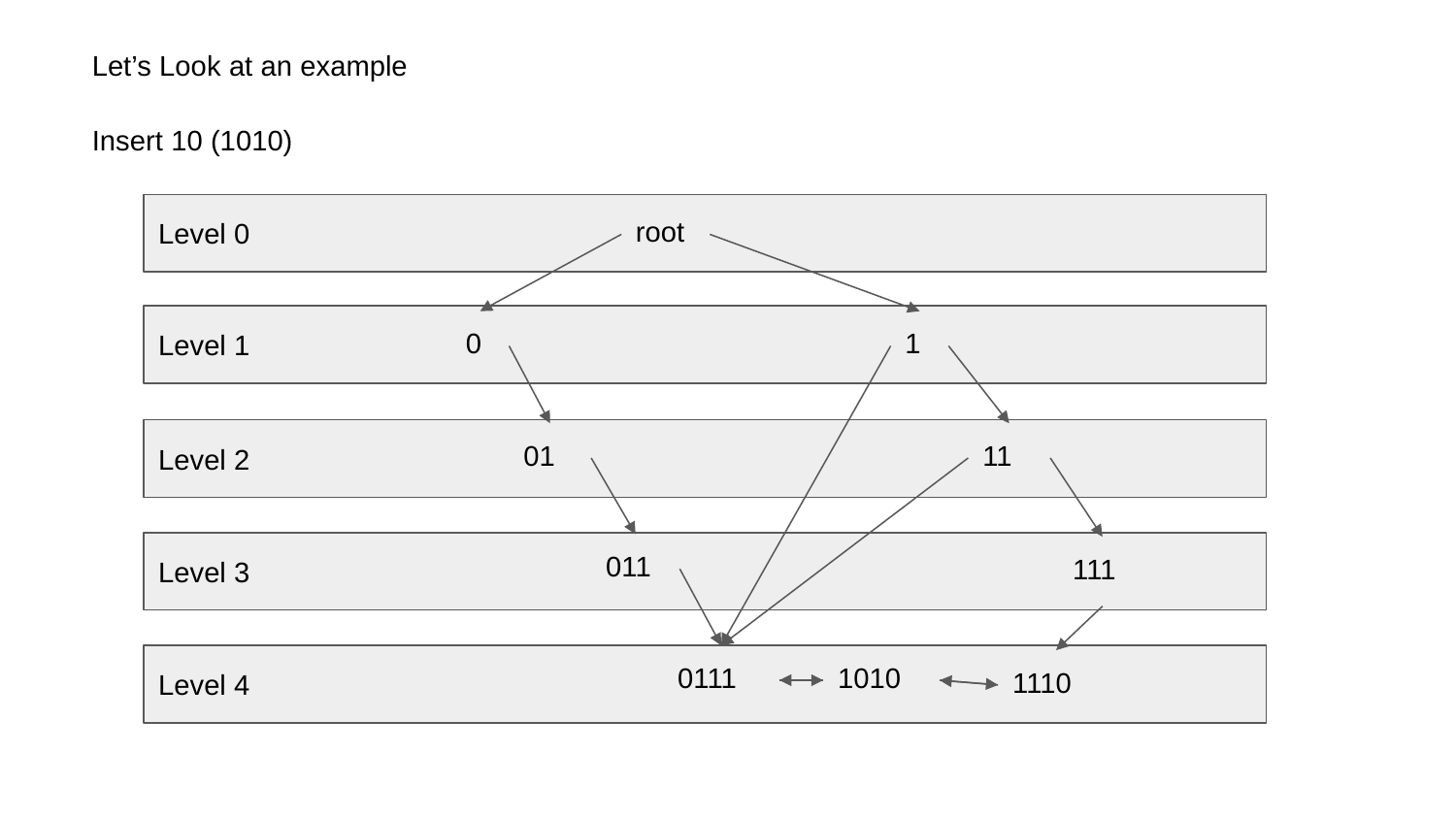

Let’s Look at an example
Insert 10 (1010)
Level 0
root
Level 1
0
1
Level 2
01
11
Level 3
011
111
Level 4
0111
1010
1110